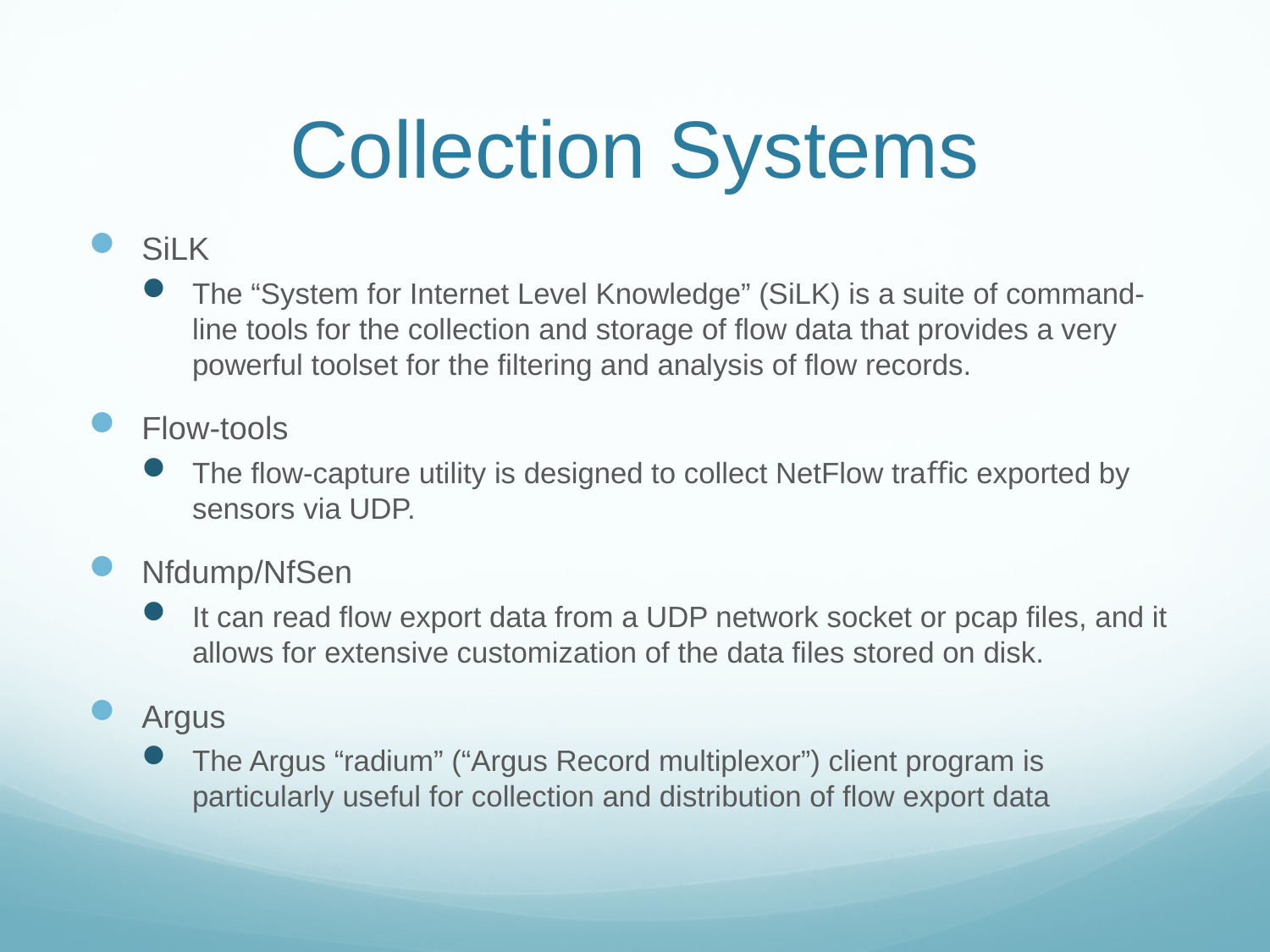

# Collection Systems
SiLK
The “System for Internet Level Knowledge” (SiLK) is a suite of command-line tools for the collection and storage of ﬂow data that provides a very powerful toolset for the ﬁltering and analysis of ﬂow records.
Flow-tools
The ﬂow-capture utility is designed to collect NetFlow traﬃc exported by sensors via UDP.
Nfdump/NfSen
It can read ﬂow export data from a UDP network socket or pcap ﬁles, and it allows for extensive customization of the data ﬁles stored on disk.
Argus
The Argus “radium” (“Argus Record multiplexor”) client program is particularly useful for collection and distribution of ﬂow export data